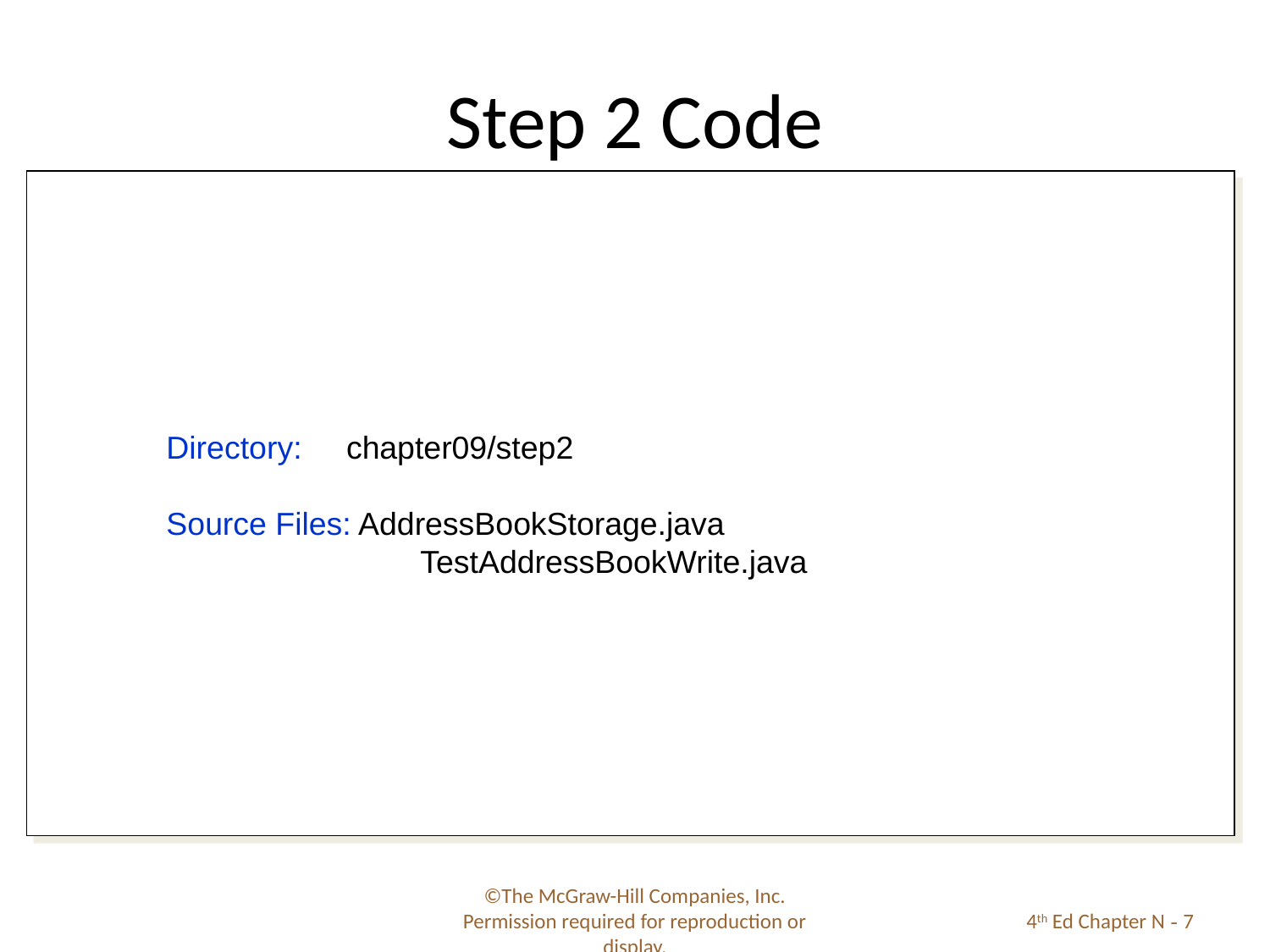

# Step 2 Code
Directory:     chapter09/step2

Source Files: AddressBookStorage.java
		TestAddressBookWrite.java

©The McGraw-Hill Companies, Inc. Permission required for reproduction or display.

4th Ed Chapter N - 7